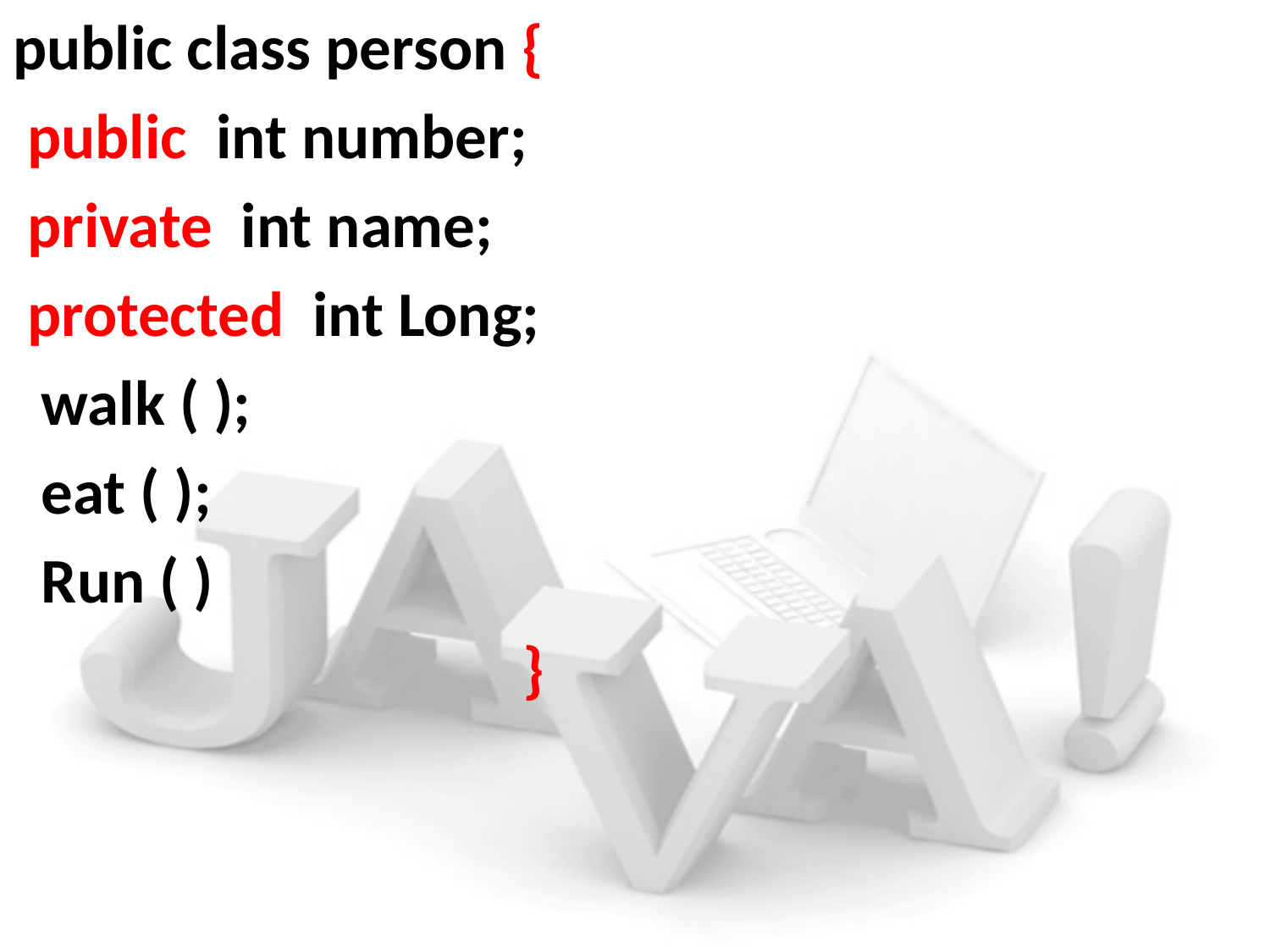

public class person {
 public  int number;
 private  int name;
 protected  int Long;
  walk ( );
  eat ( );
  Run ( )
			         }